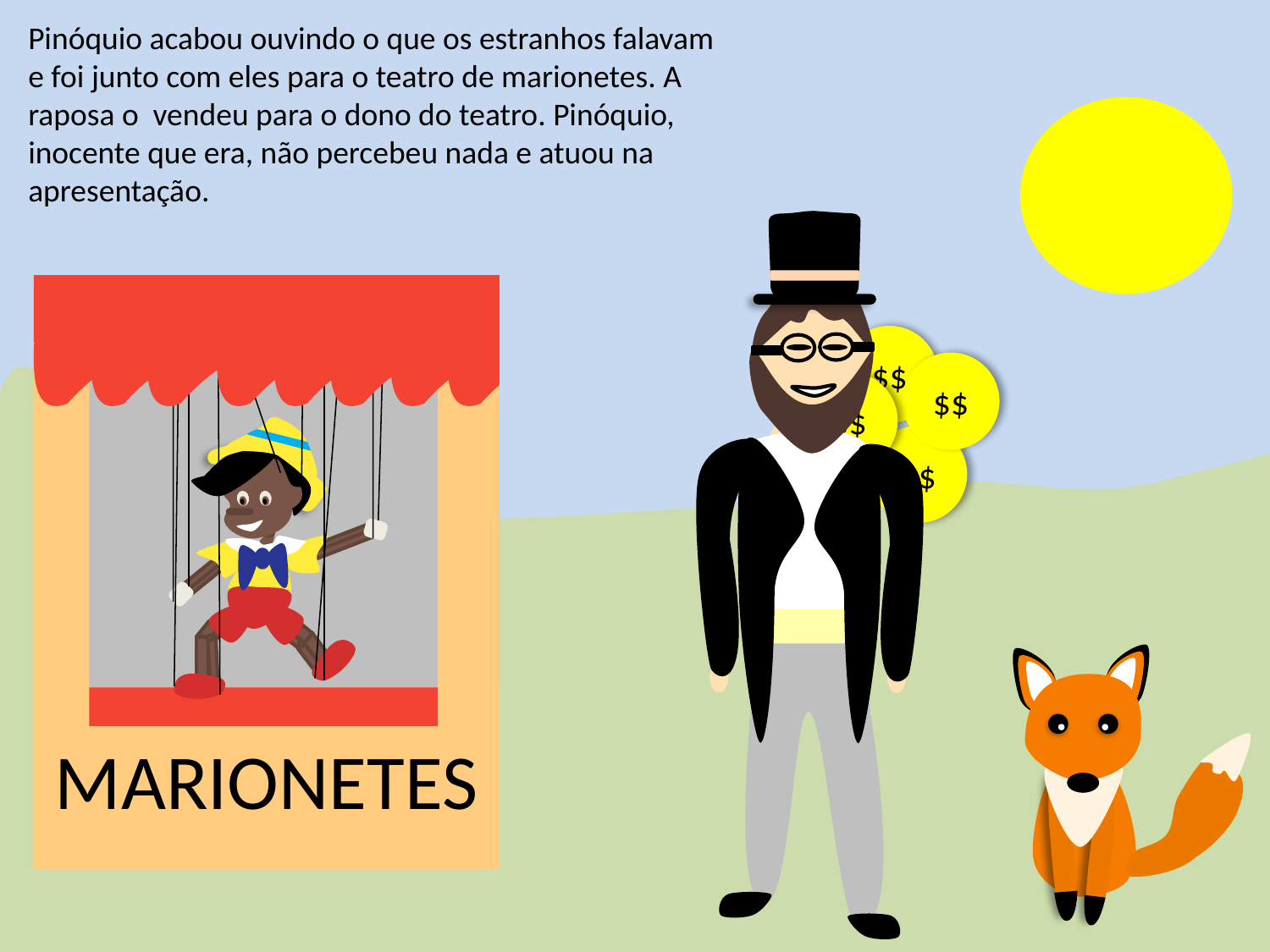

Pinóquio acabou ouvindo o que os estranhos falavam e foi junto com eles para o teatro de marionetes. A raposa o  vendeu para o dono do teatro. Pinóquio, inocente que era, não percebeu nada e atuou na apresentação.

$$
$$
$$
$$

MARIONETES